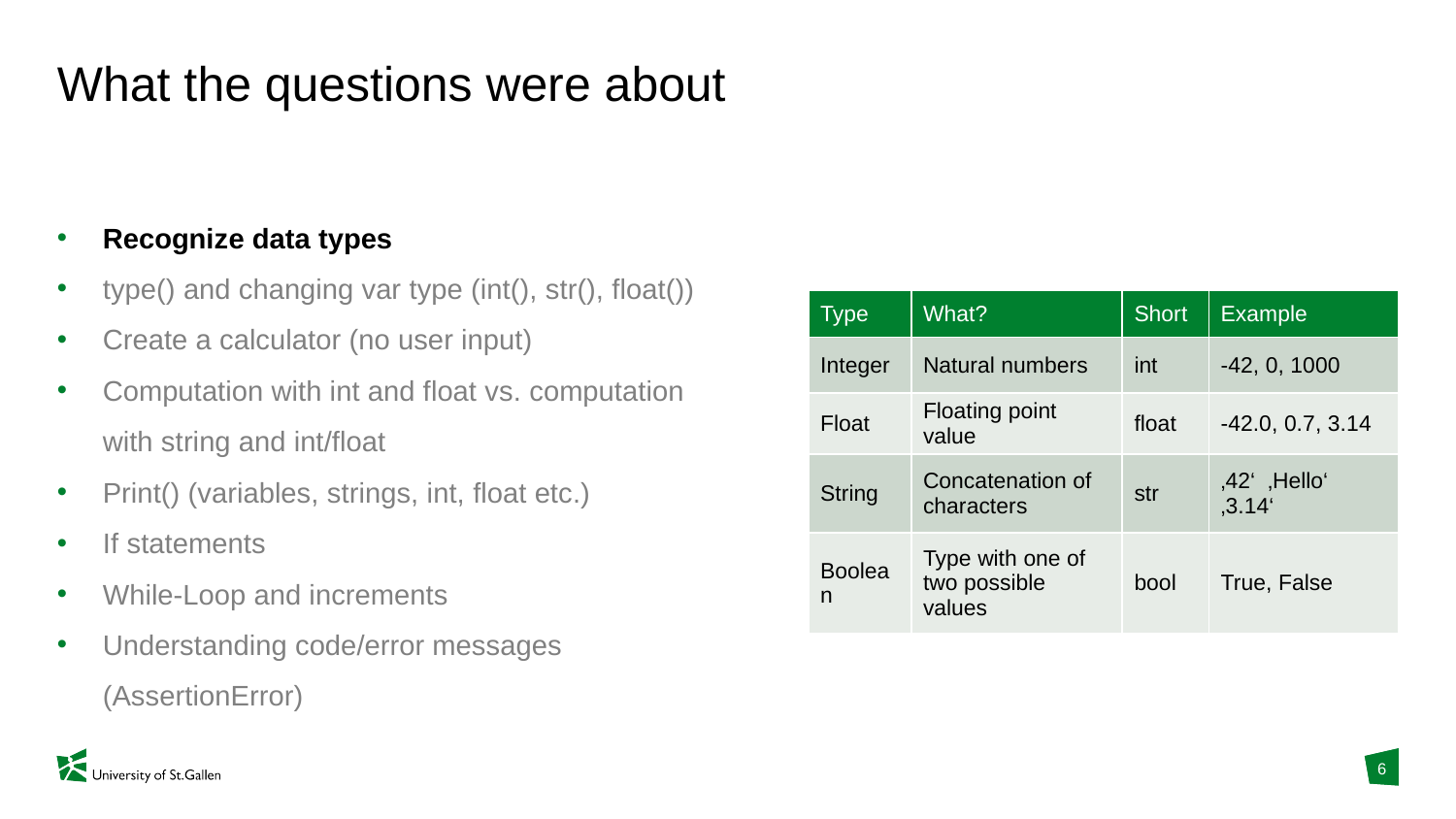

# What the questions were about
Recognize data types
type() and changing var type (int(), str(), float())
Create a calculator (no user input)
Computation with int and float vs. computation with string and int/float
Print() (variables, strings, int, float etc.)
If statements
While-Loop and increments
Understanding code/error messages (AssertionError)

| Type | What? | Short | Example |
| --- | --- | --- | --- |
| Integer | Natural numbers | int | -42, 0, 1000 |
| Float | Floating point value | float | -42.0, 0.7, 3.14 |
| String | Concatenation of characters | str | ‚42‘ ‚Hello‘ ‚3.14‘ |
| Boolean | Type with one of two possible values | bool | True, False |
6